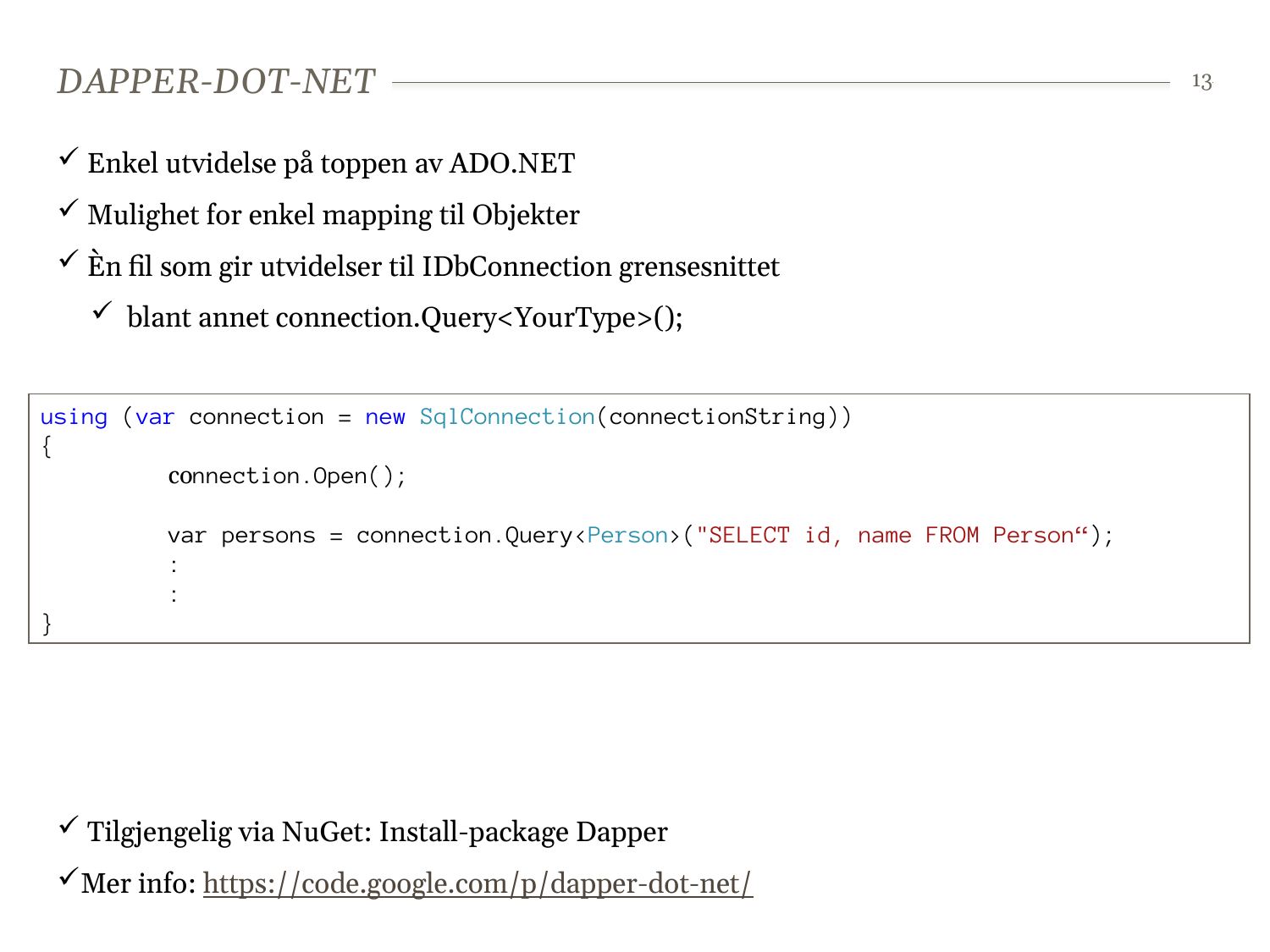

# Dapper-dot-net
13
 Enkel utvidelse på toppen av ADO.NET
 Mulighet for enkel mapping til Objekter
 Èn fil som gir utvidelser til IDbConnection grensesnittet
 blant annet connection.Query<YourType>();

 Tilgjengelig via NuGet: Install-package Dapper
Mer info: https://code.google.com/p/dapper-dot-net/
using (var connection = new SqlConnection(connectionString))
{
	connection.Open();

	var persons = connection.Query<Person>("SELECT id, name FROM Person“);
	:
	:
}